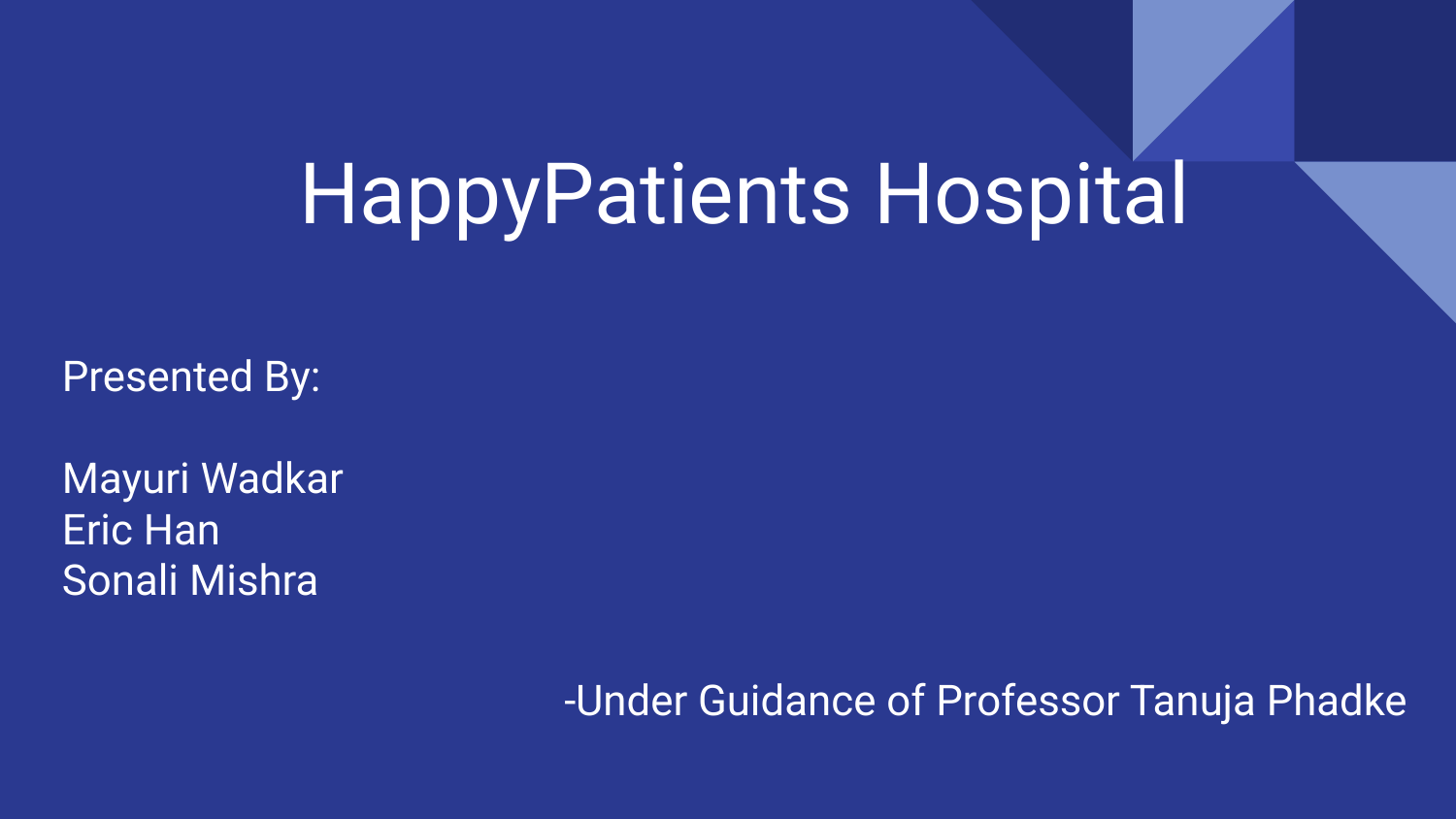

# HappyPatients Hospital
Presented By:

Mayuri Wadkar
Eric Han
Sonali Mishra
-Under Guidance of Professor Tanuja Phadke